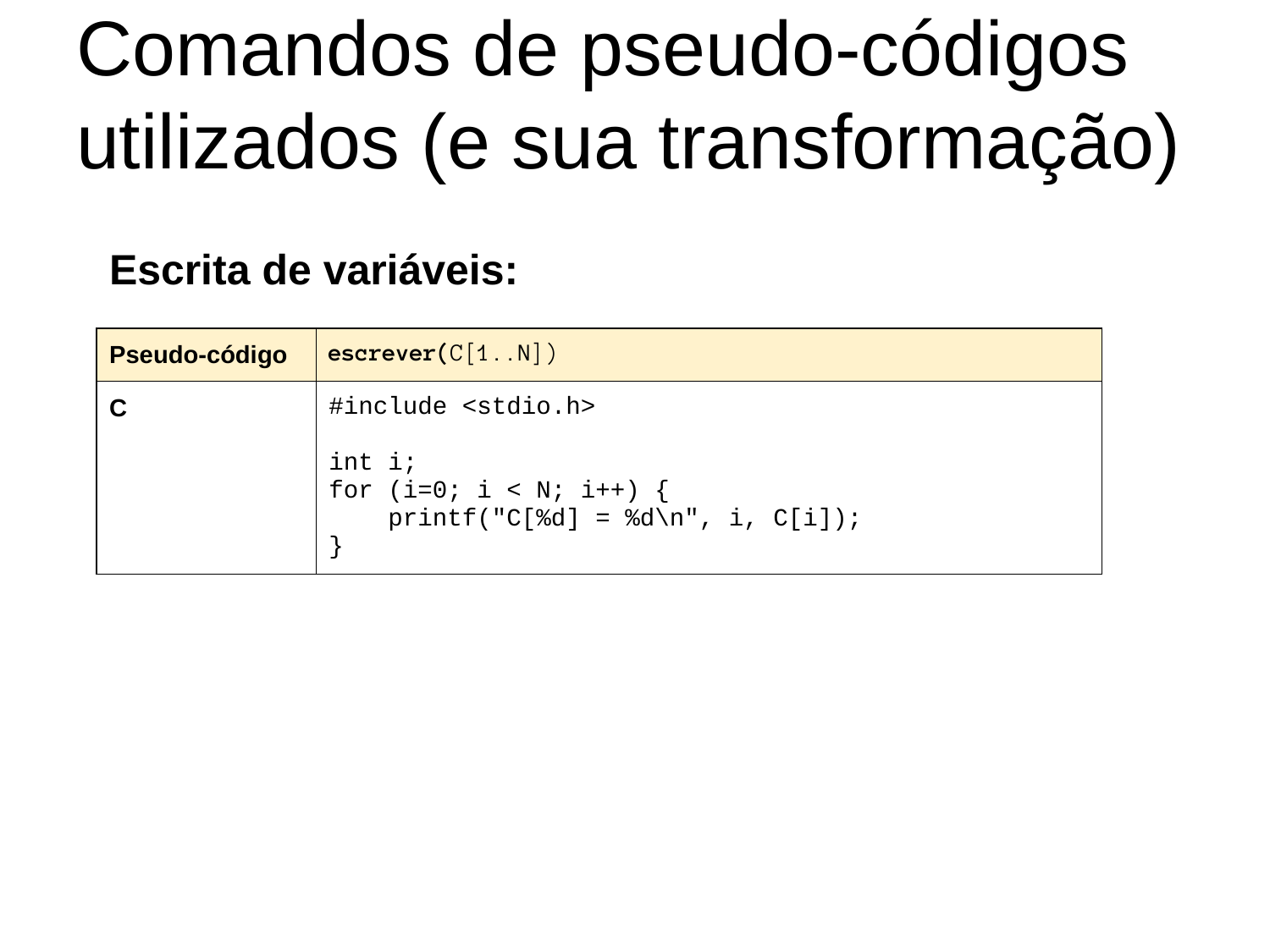

# Comandos de pseudo-códigos utilizados (e sua transformação)
Escrita de variáveis:

| Pseudo-código | escrever(C[1..N]) |
| --- | --- |
| C | #include <stdio.h> int i; for (i=0; i < N; i++) { printf("C[%d] = %d\n", i, C[i]); } |